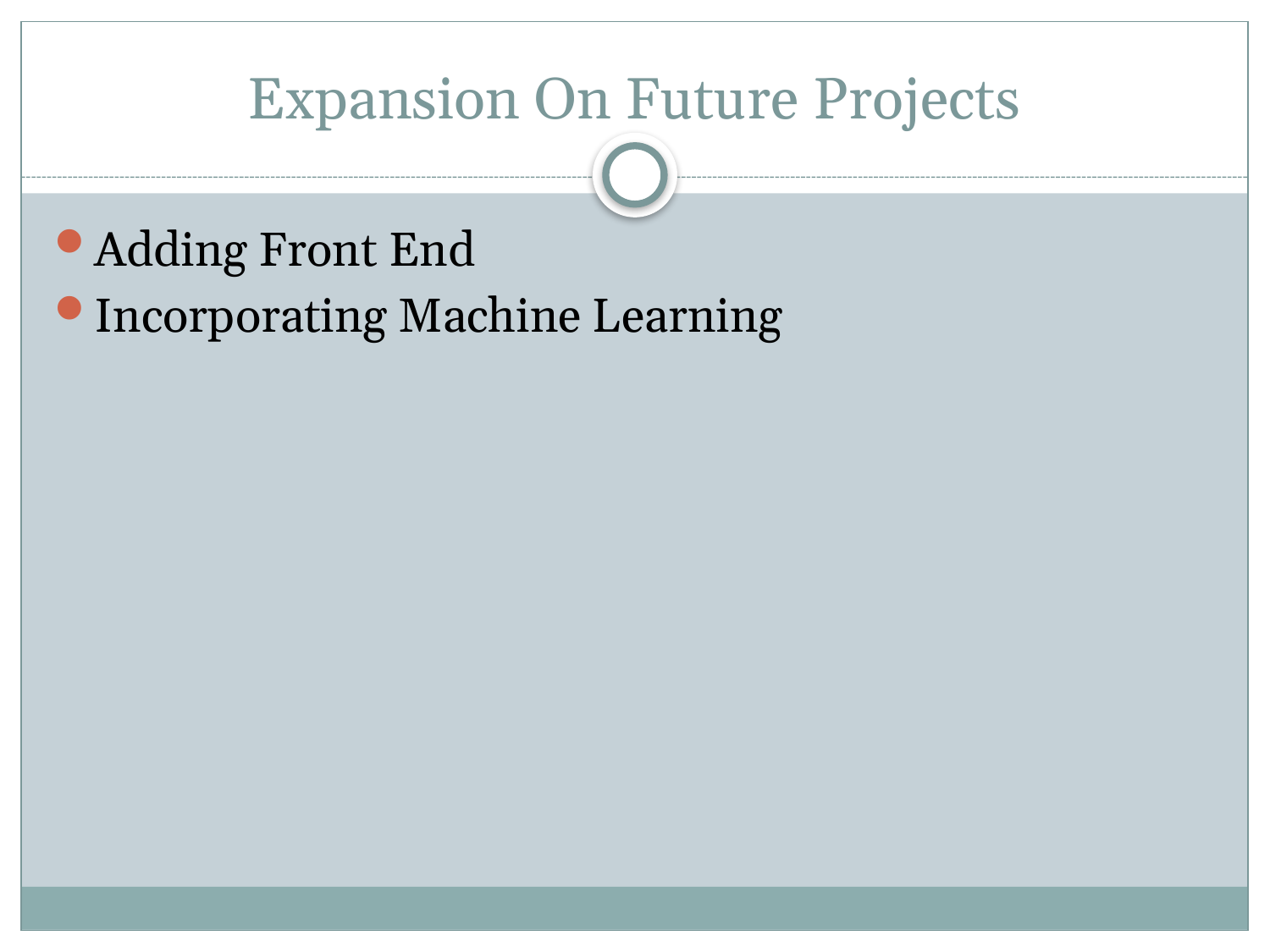

# Expansion On Future Projects
Adding Front End
Incorporating Machine Learning